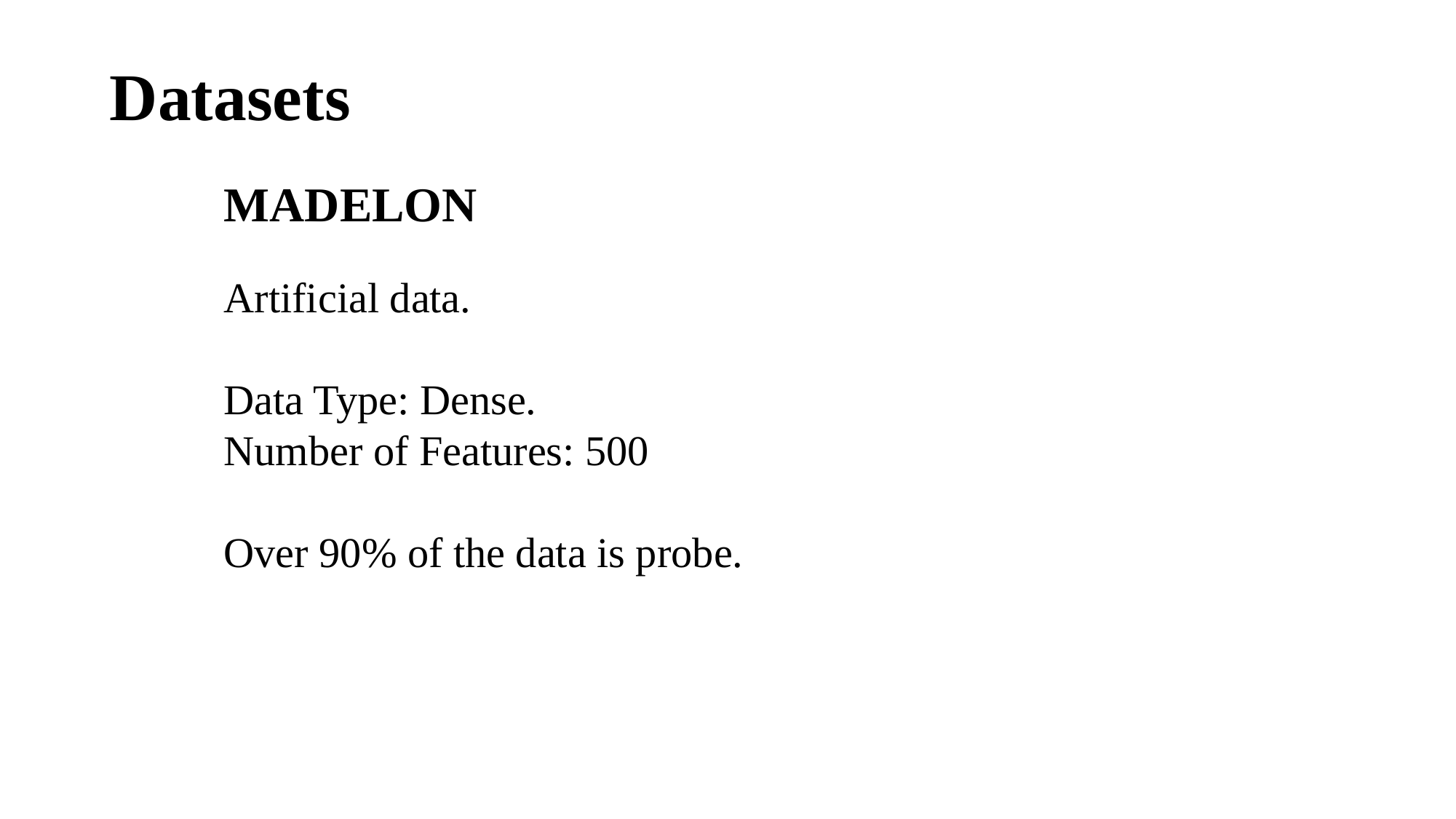

Datasets
MADELON
Artificial data.

Data Type: Dense.
Number of Features: 500

Over 90% of the data is probe.